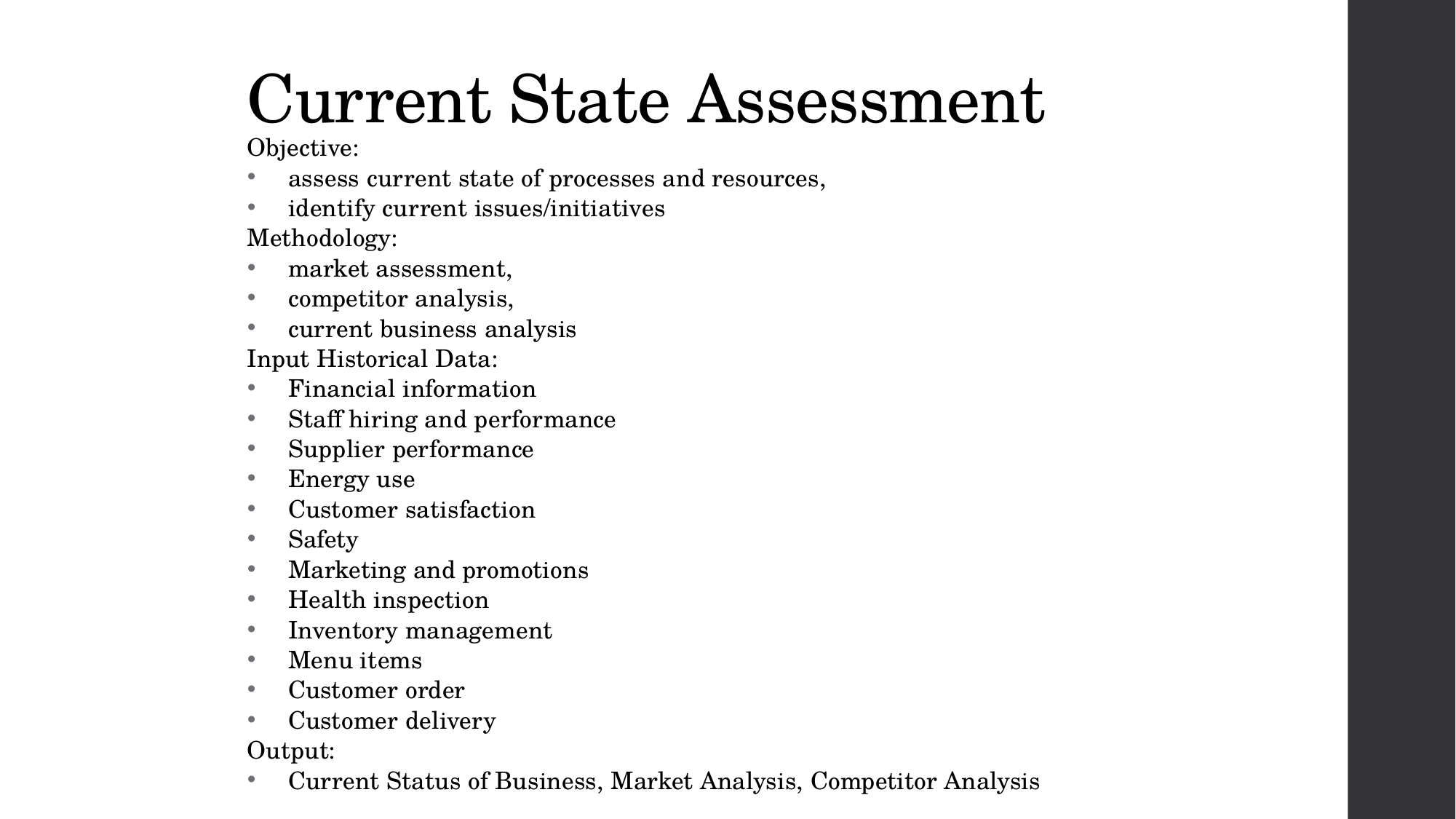

Current State Assessment
Objective:
assess current state of processes and resources,
identify current issues/initiatives
Methodology:
market assessment,
competitor analysis,
current business analysis
Input Historical Data:
Financial information
Staff hiring and performance
Supplier performance
Energy use
Customer satisfaction
Safety
Marketing and promotions
Health inspection
Inventory management
Menu items
Customer order
Customer delivery
Output:
Current Status of Business, Market Analysis, Competitor Analysis